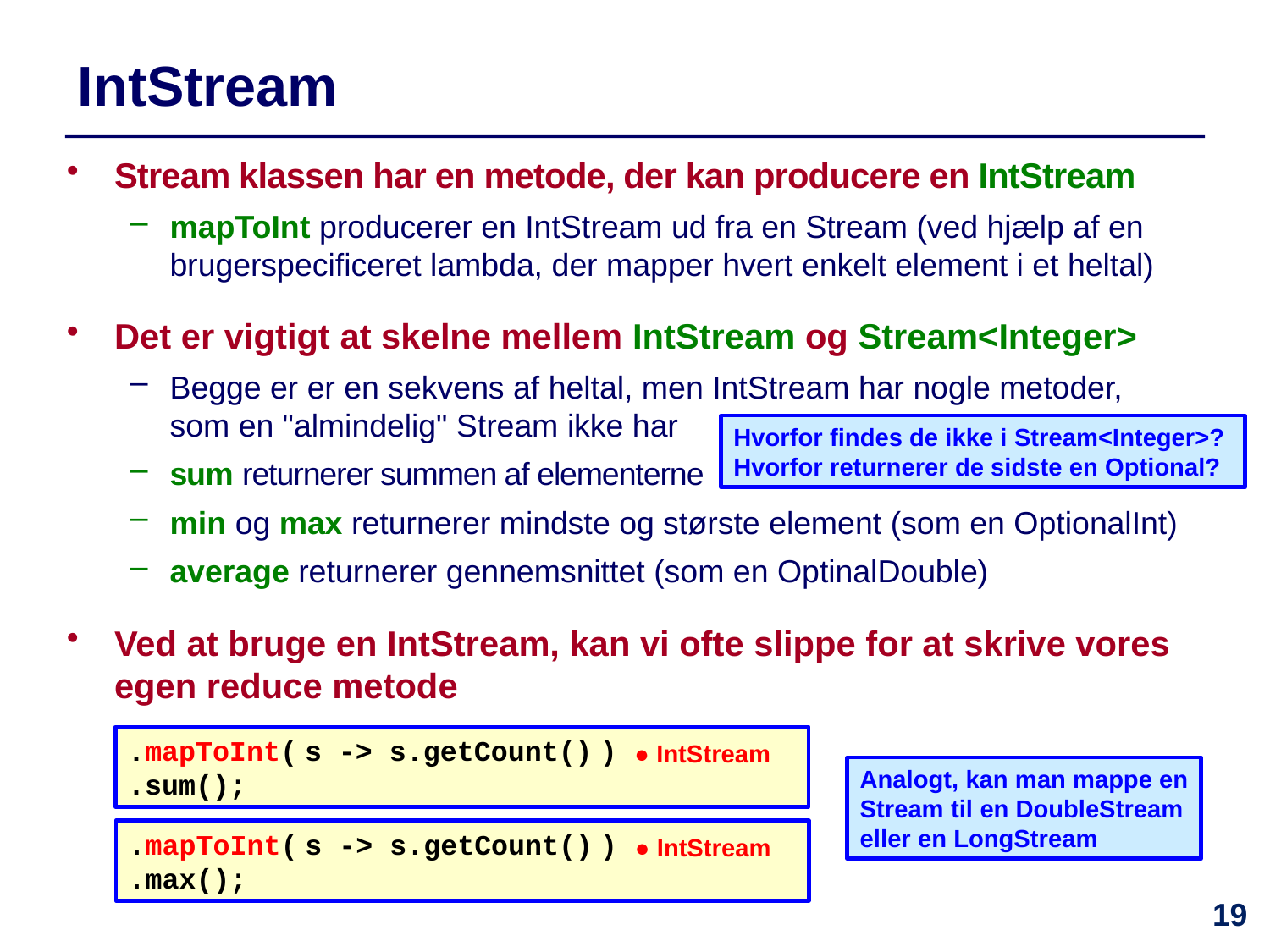

# IntStream
Stream klassen har en metode, der kan producere en IntStream
mapToInt producerer en IntStream ud fra en Stream (ved hjælp af en brugerspecificeret lambda, der mapper hvert enkelt element i et heltal)
Det er vigtigt at skelne mellem IntStream og Stream<Integer>
Begge er er en sekvens af heltal, men IntStream har nogle metoder,
som en "almindelig" Stream ikke har
sum returnerer summen af elementerne
min og max returnerer mindste og største element (som en OptionalInt)
average returnerer gennemsnittet (som en OptinalDouble)
Ved at bruge en IntStream, kan vi ofte slippe for at skrive vores egen reduce metode

Hvorfor findes de ikke i Stream<Integer>?
Hvorfor returnerer de sidste en Optional?
.mapToInt( s -> s.getCount() )
.sum();
 ● IntStream
Analogt, kan man mappe en Stream til en DoubleStream eller en LongStream
.mapToInt( s -> s.getCount() )
.max();
 ● IntStream
19